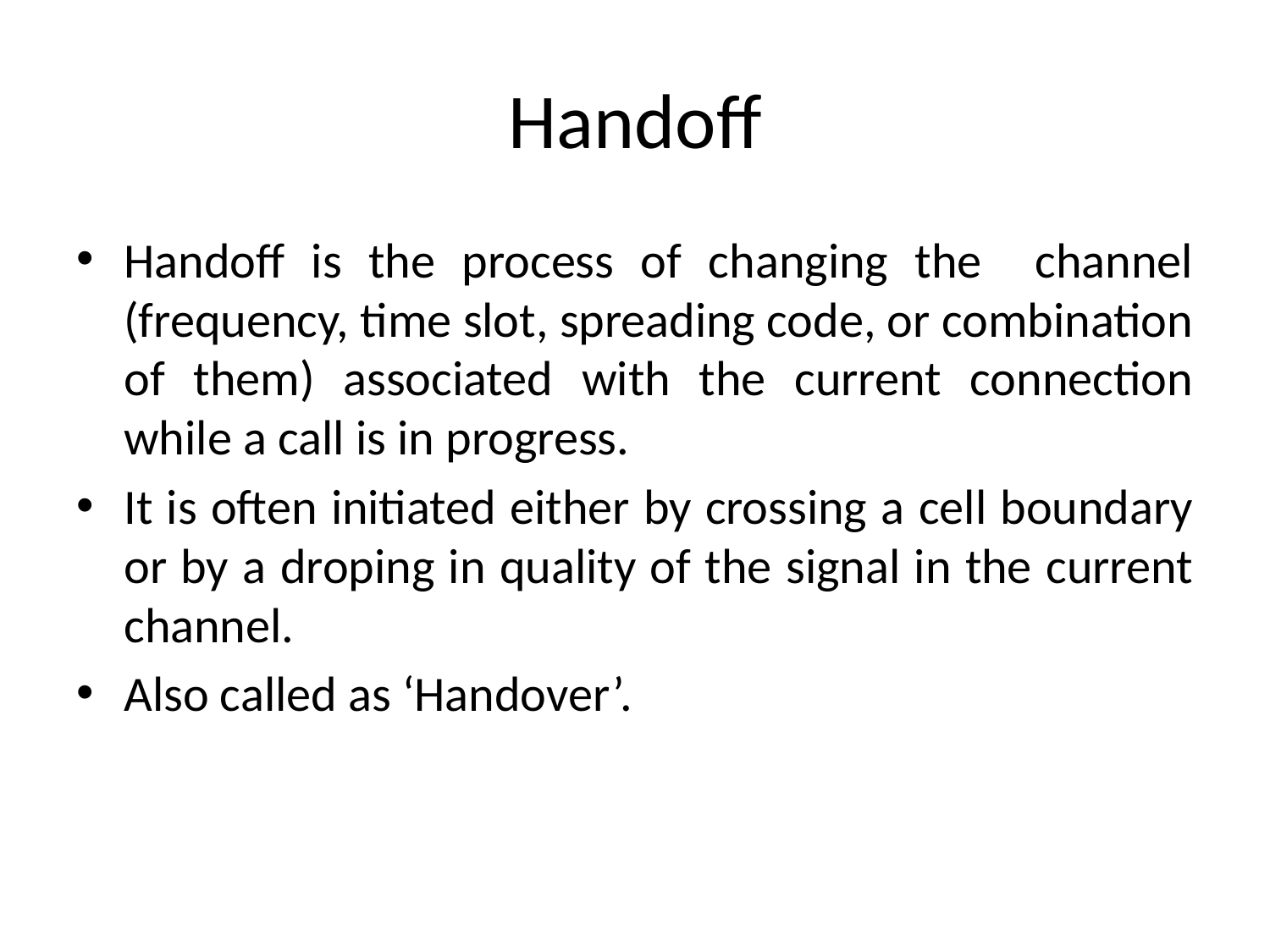

# Handoff
Handoff is the process of changing the  channel (frequency, time slot, spreading code, or combination of them) associated with the current connection while a call is in progress.
It is often initiated either by crossing a cell boundary or by a droping in quality of the signal in the current channel.
Also called as ‘Handover’.